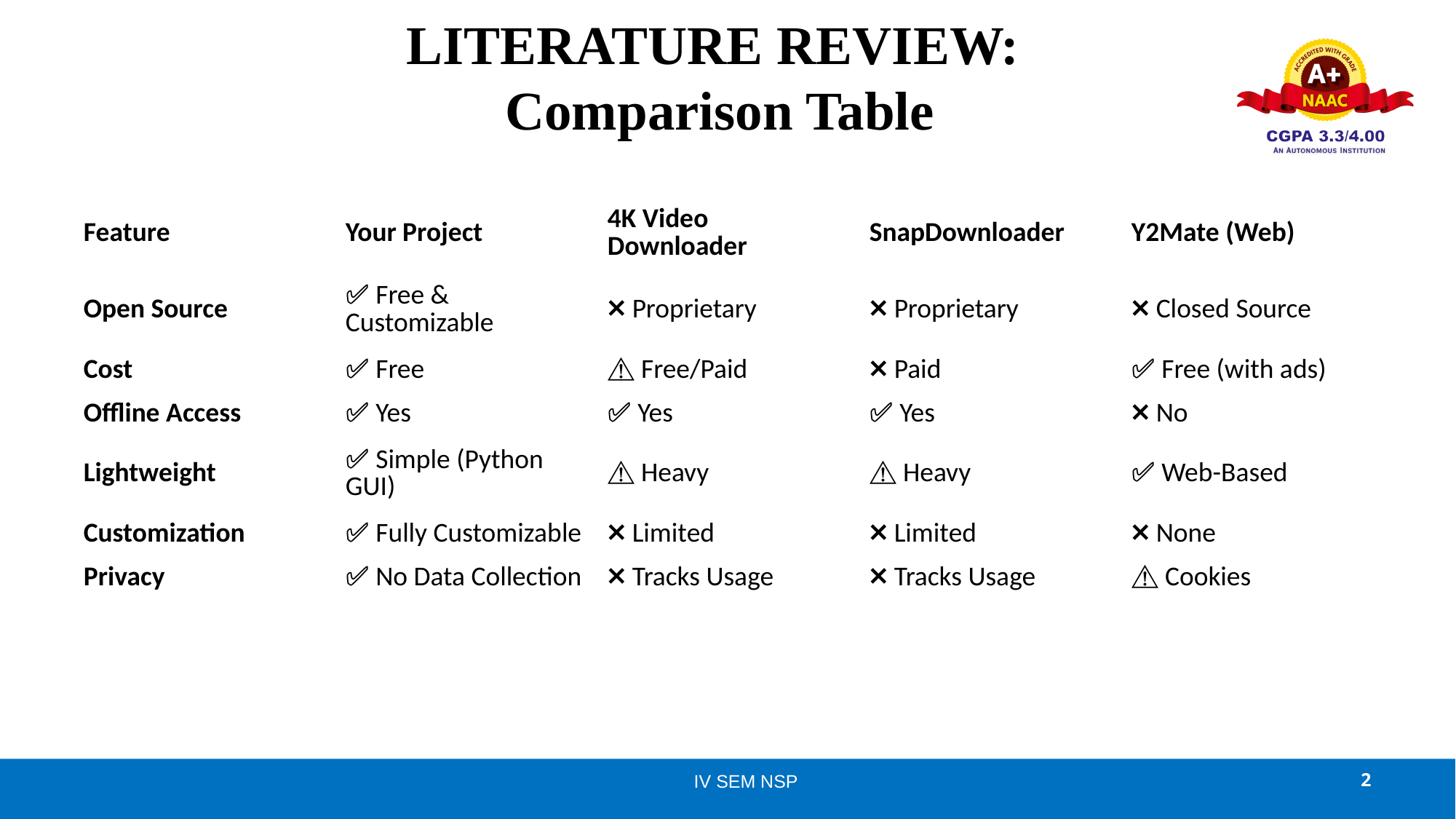

# LITERATURE REVIEW: Comparison Table

| Feature | Your Project | 4K Video Downloader | SnapDownloader | Y2Mate (Web) |
| --- | --- | --- | --- | --- |
| Open Source | ✅ Free & Customizable | ❌ Proprietary | ❌ Proprietary | ❌ Closed Source |
| Cost | ✅ Free | ⚠️ Free/Paid | ❌ Paid | ✅ Free (with ads) |
| Offline Access | ✅ Yes | ✅ Yes | ✅ Yes | ❌ No |
| Lightweight | ✅ Simple (Python GUI) | ⚠️ Heavy | ⚠️ Heavy | ✅ Web-Based |
| Customization | ✅ Fully Customizable | ❌ Limited | ❌ Limited | ❌ None |
| Privacy | ✅ No Data Collection | ❌ Tracks Usage | ❌ Tracks Usage | ⚠️ Cookies |

IV SEM NSP
2